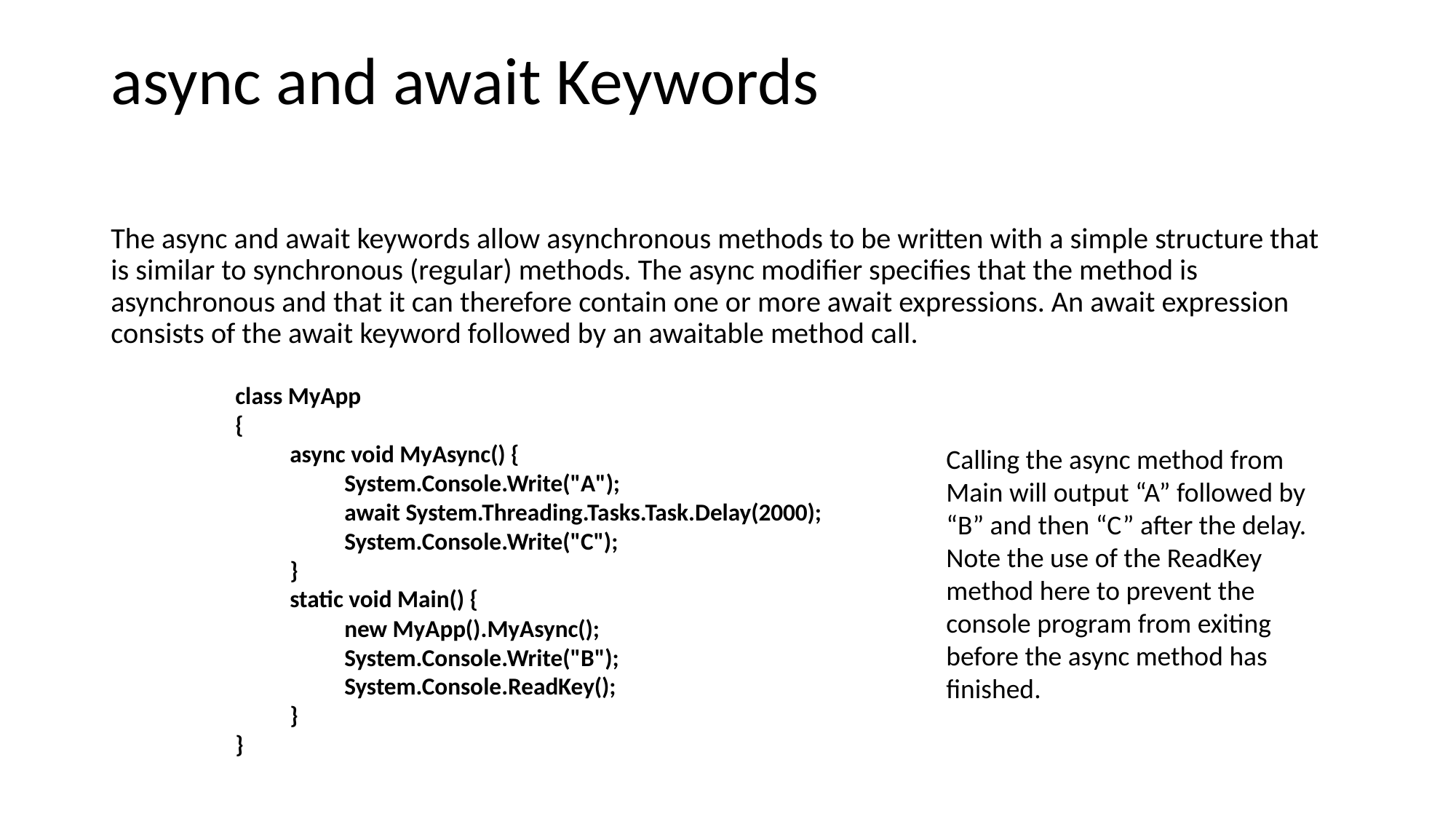

# async and await Keywords
The async and await keywords allow asynchronous methods to be written with a simple structure that is similar to synchronous (regular) methods. The async modifier specifies that the method is  asynchronous and that it can therefore contain one or more await expressions. An await expression consists of the await keyword followed by an awaitable method call.

class MyApp
{
async void MyAsync() {
System.Console.Write("A");
await System.Threading.Tasks.Task.Delay(2000);
System.Console.Write("C");
}
static void Main() {
new MyApp().MyAsync();
System.Console.Write("B");
System.Console.ReadKey();
}
}
Calling the async method from Main will output “A” followed by “B” and then “C” after the delay. Note the use of the ReadKey method here to prevent the console program from exiting before the async method has finished.